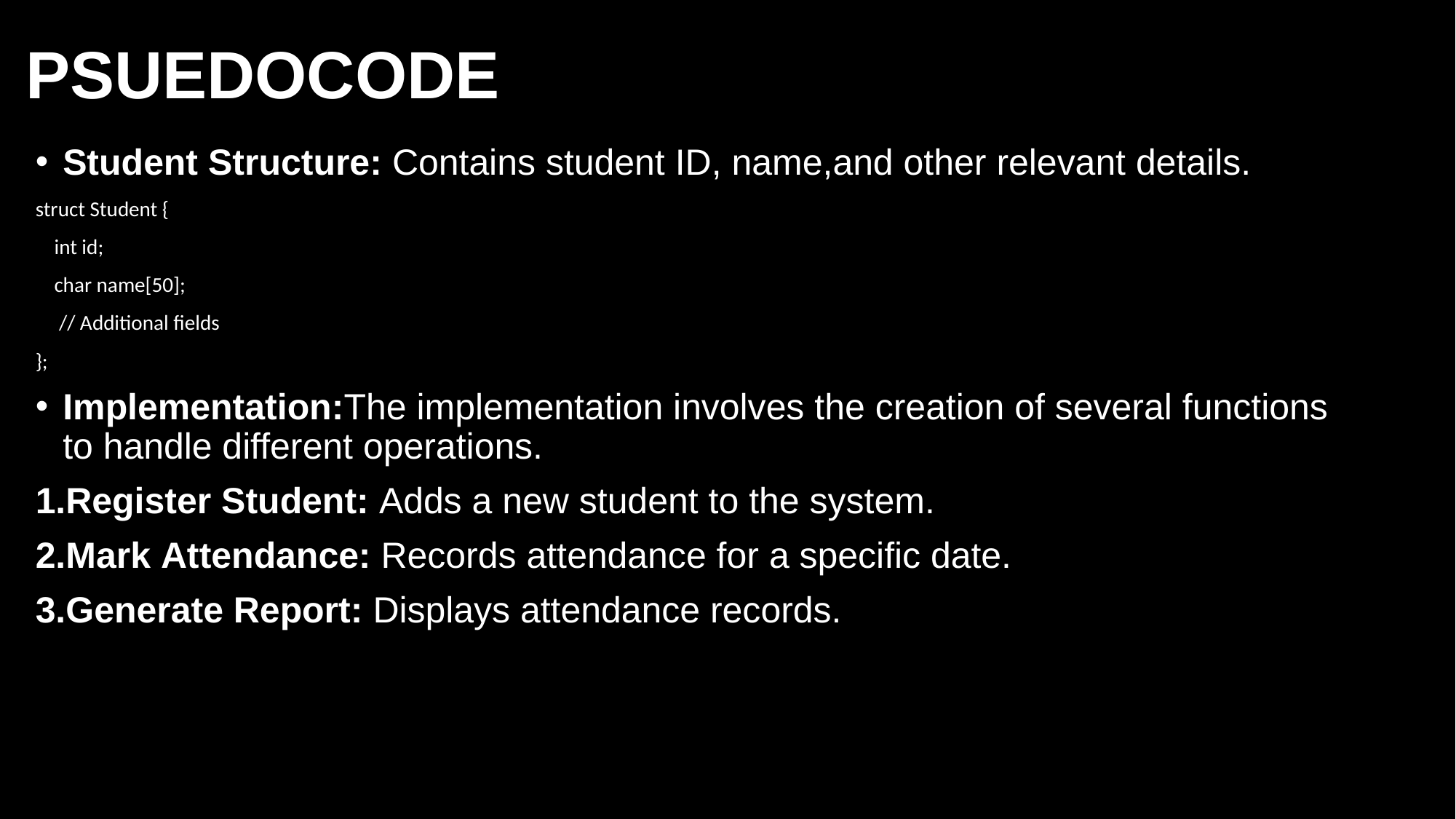

# PSUEDOCODE
Student Structure: Contains student ID, name,and other relevant details.
struct Student {
    int id;
    char name[50];
     // Additional fields
};
Implementation:The implementation involves the creation of several functions to handle different operations.
Register Student: Adds a new student to the system.
Mark Attendance: Records attendance for a specific date.
Generate Report: Displays attendance records.